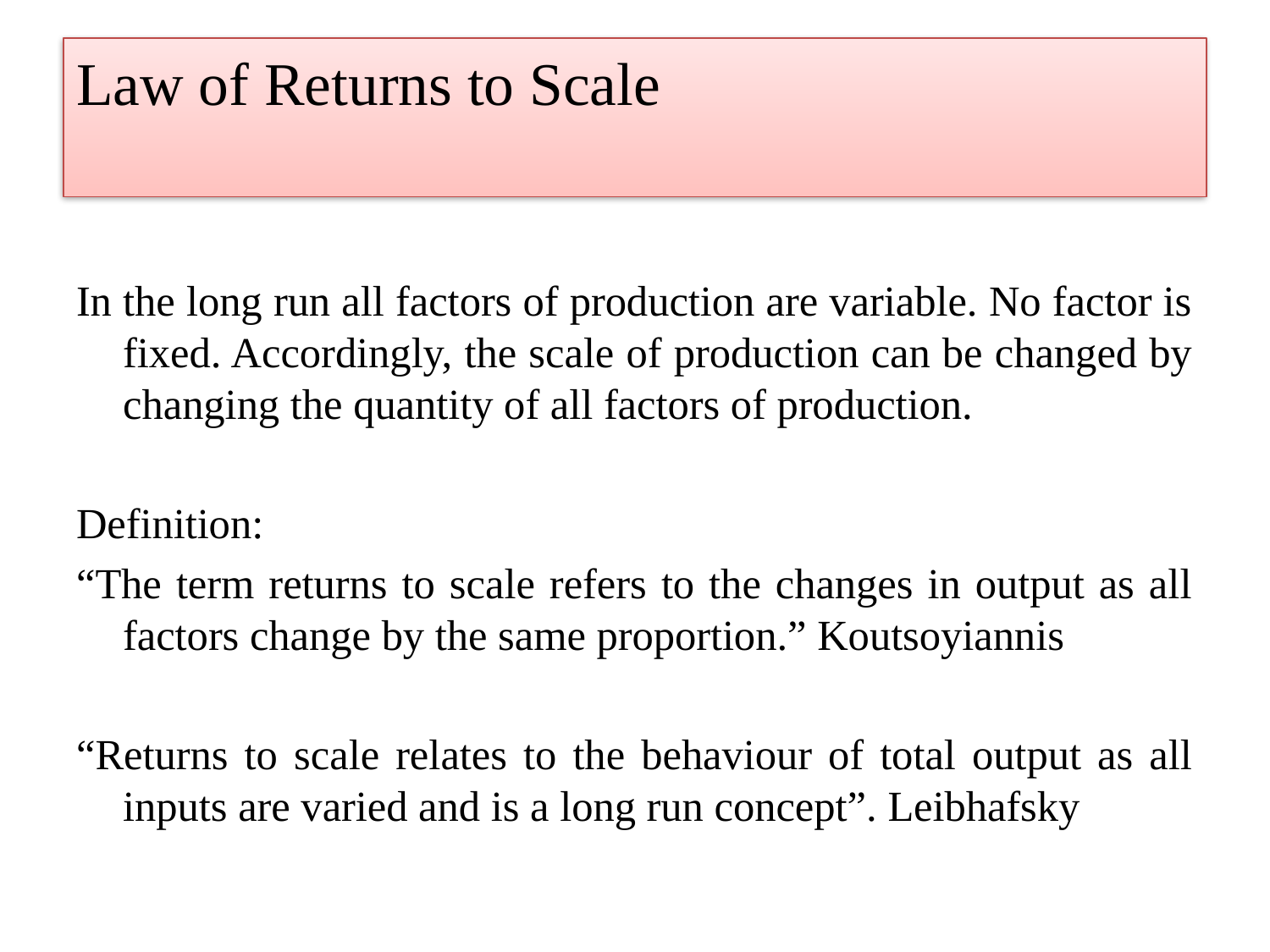

# Law of Returns to Scale

In the long run all factors of production are variable. No factor is fixed. Accordingly, the scale of production can be changed by changing the quantity of all factors of production.

Definition:
“The term returns to scale refers to the changes in output as all factors change by the same proportion.” Koutsoyiannis

“Returns to scale relates to the behaviour of total output as all inputs are varied and is a long run concept”. Leibhafsky